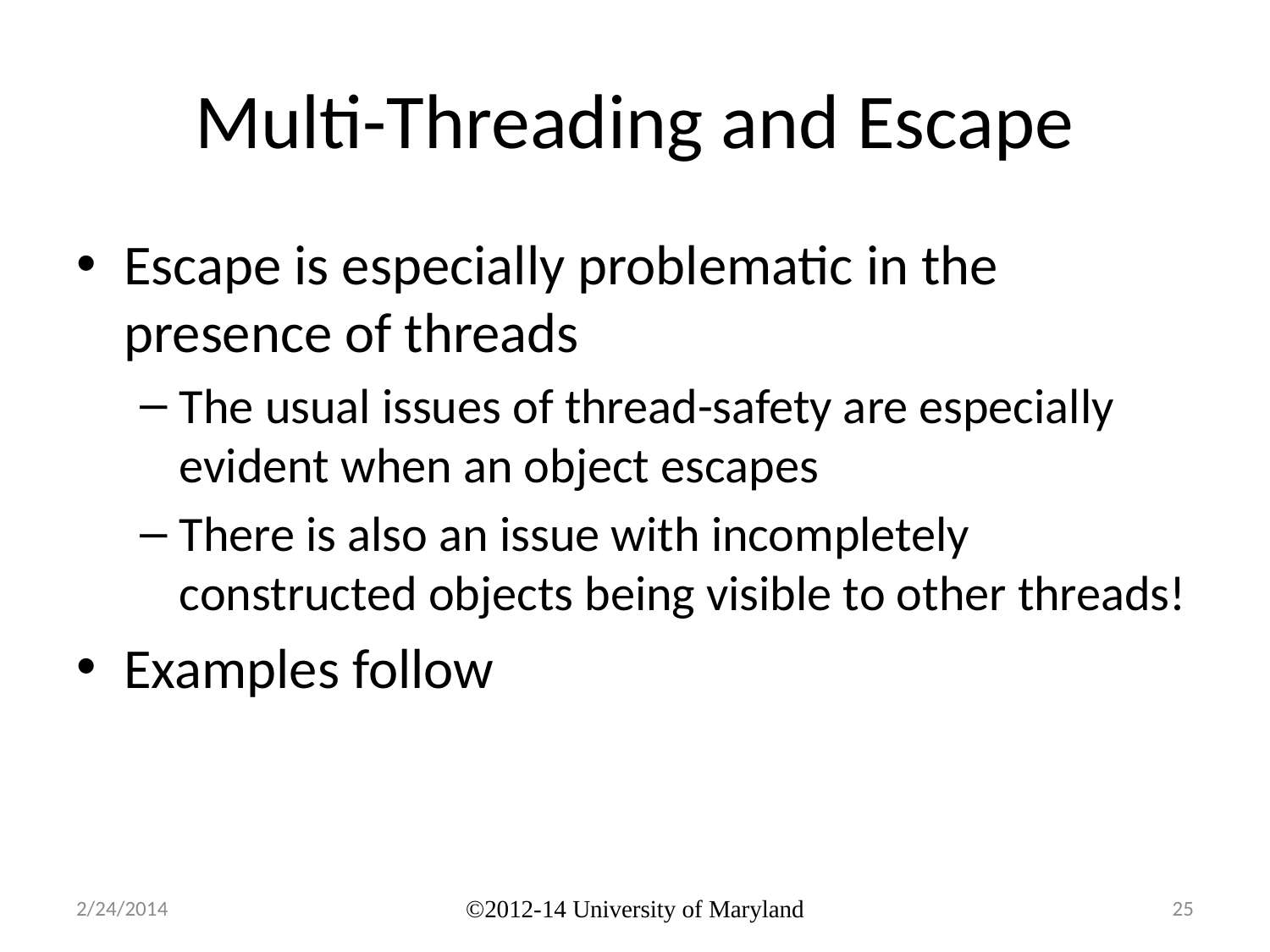

# Multi-Threading and Escape
Escape is especially problematic in the presence of threads
The usual issues of thread-safety are especially evident when an object escapes
There is also an issue with incompletely constructed objects being visible to other threads!
Examples follow
2/24/2014
©2012-14 University of Maryland
25